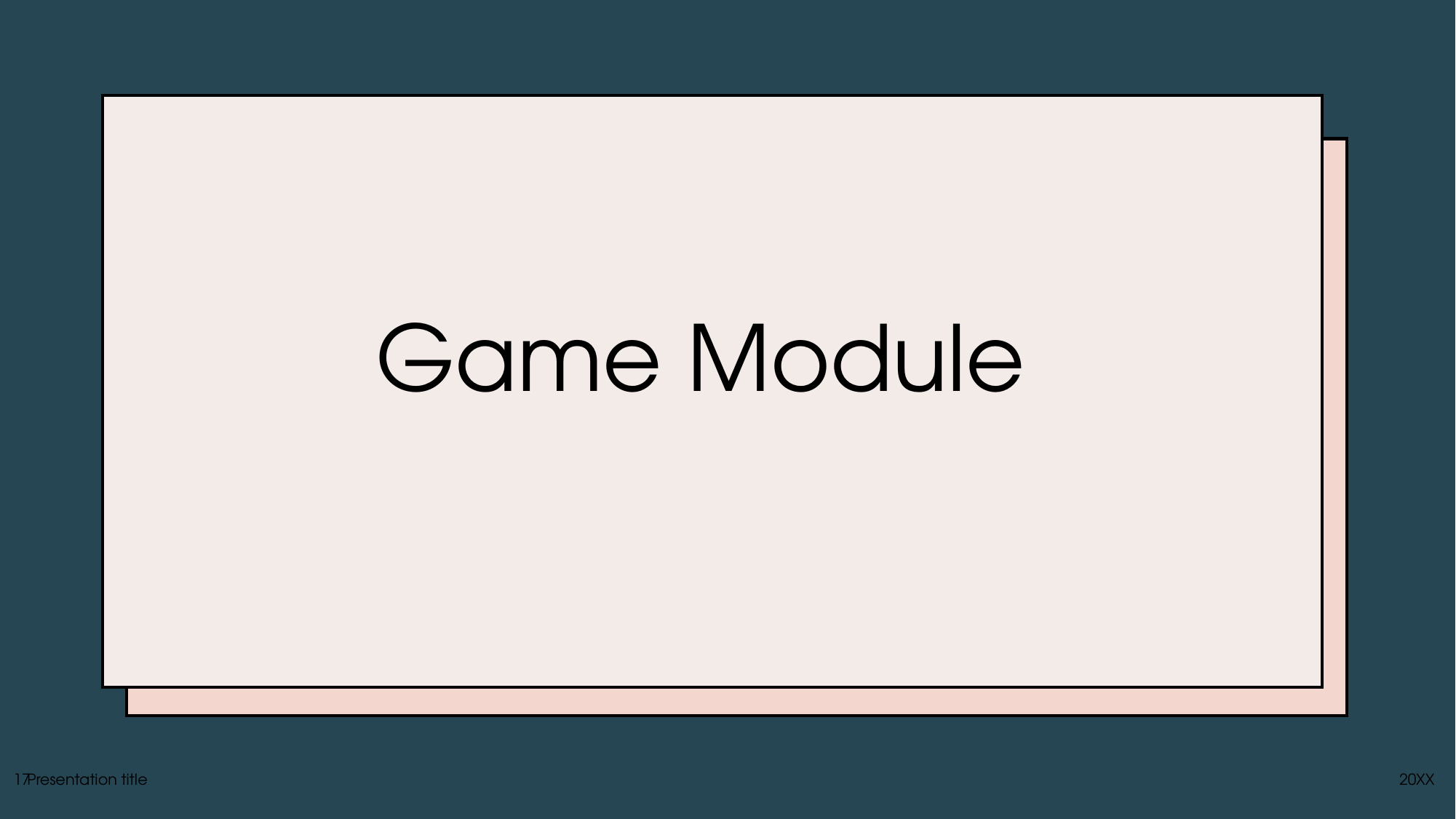

# Game Module

17
Presentation title
20XX